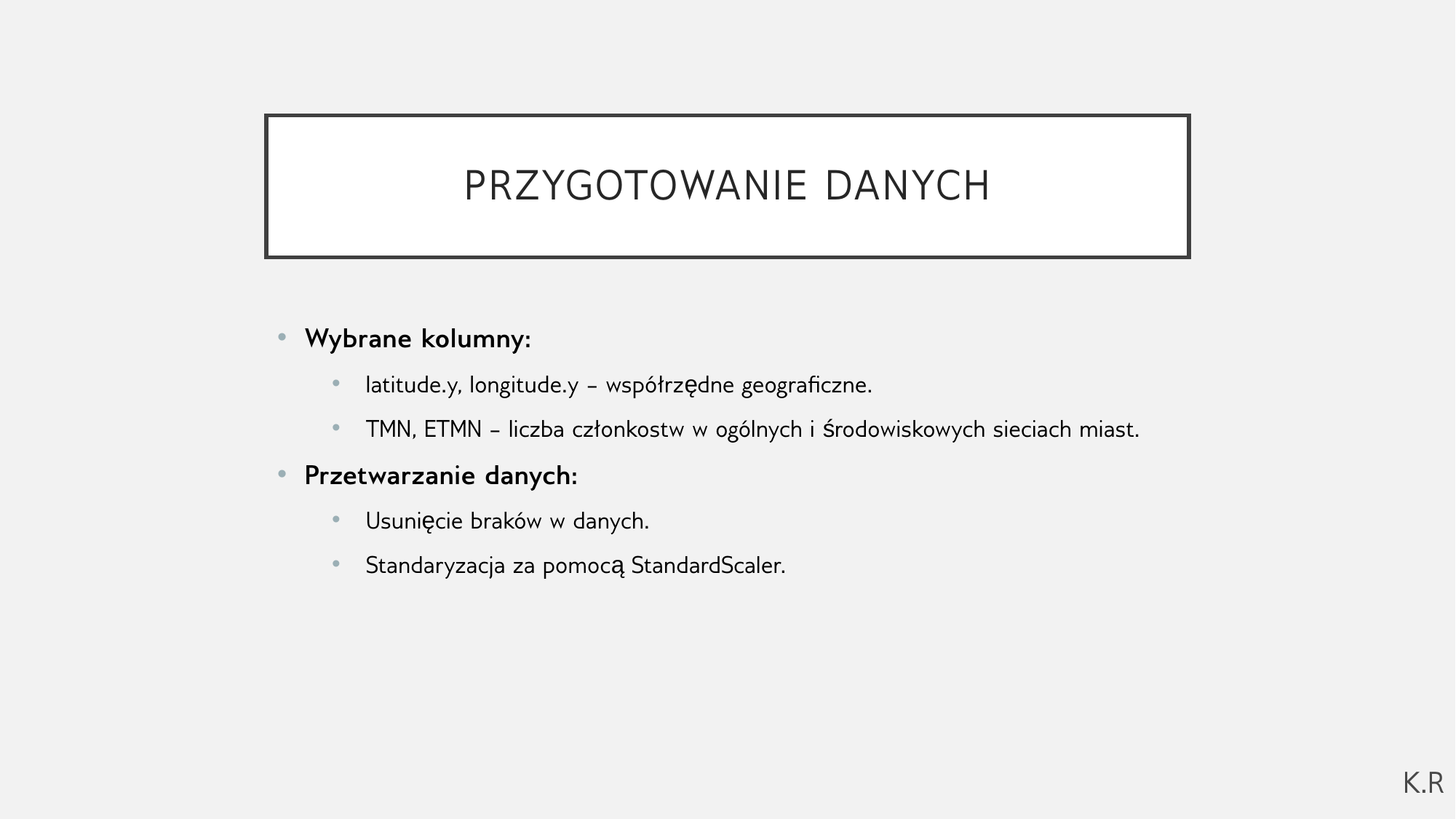

# Przygotowanie danych
Wybrane kolumny:
latitude.y, longitude.y – współrzędne geograficzne.
TMN, ETMN – liczba członkostw w ogólnych i środowiskowych sieciach miast.
Przetwarzanie danych:
Usunięcie braków w danych.
Standaryzacja za pomocą StandardScaler.

K.R